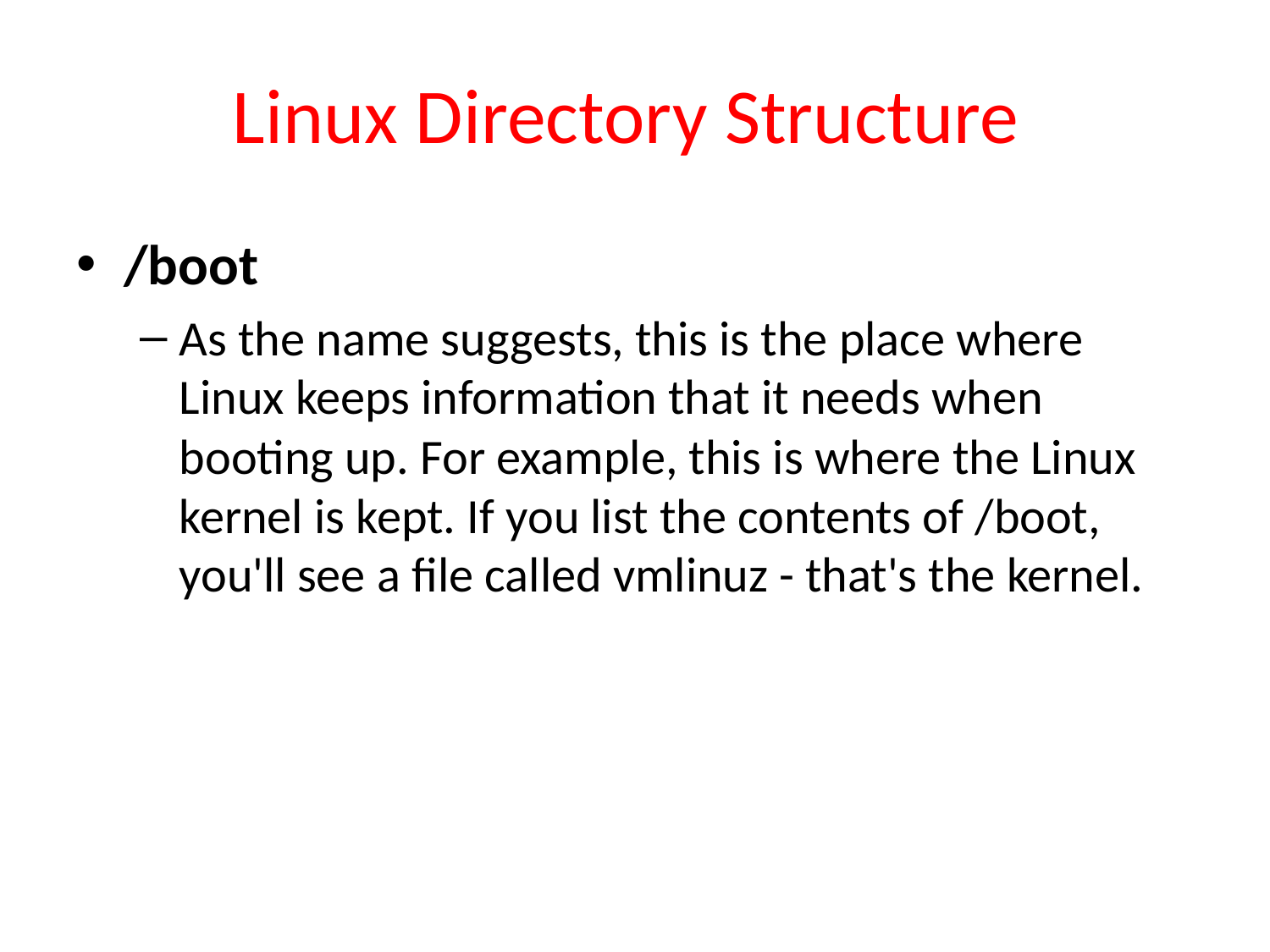

# Linux Directory Structure
/boot
As the name suggests, this is the place where Linux keeps information that it needs when booting up. For example, this is where the Linux kernel is kept. If you list the contents of /boot, you'll see a file called vmlinuz - that's the kernel.